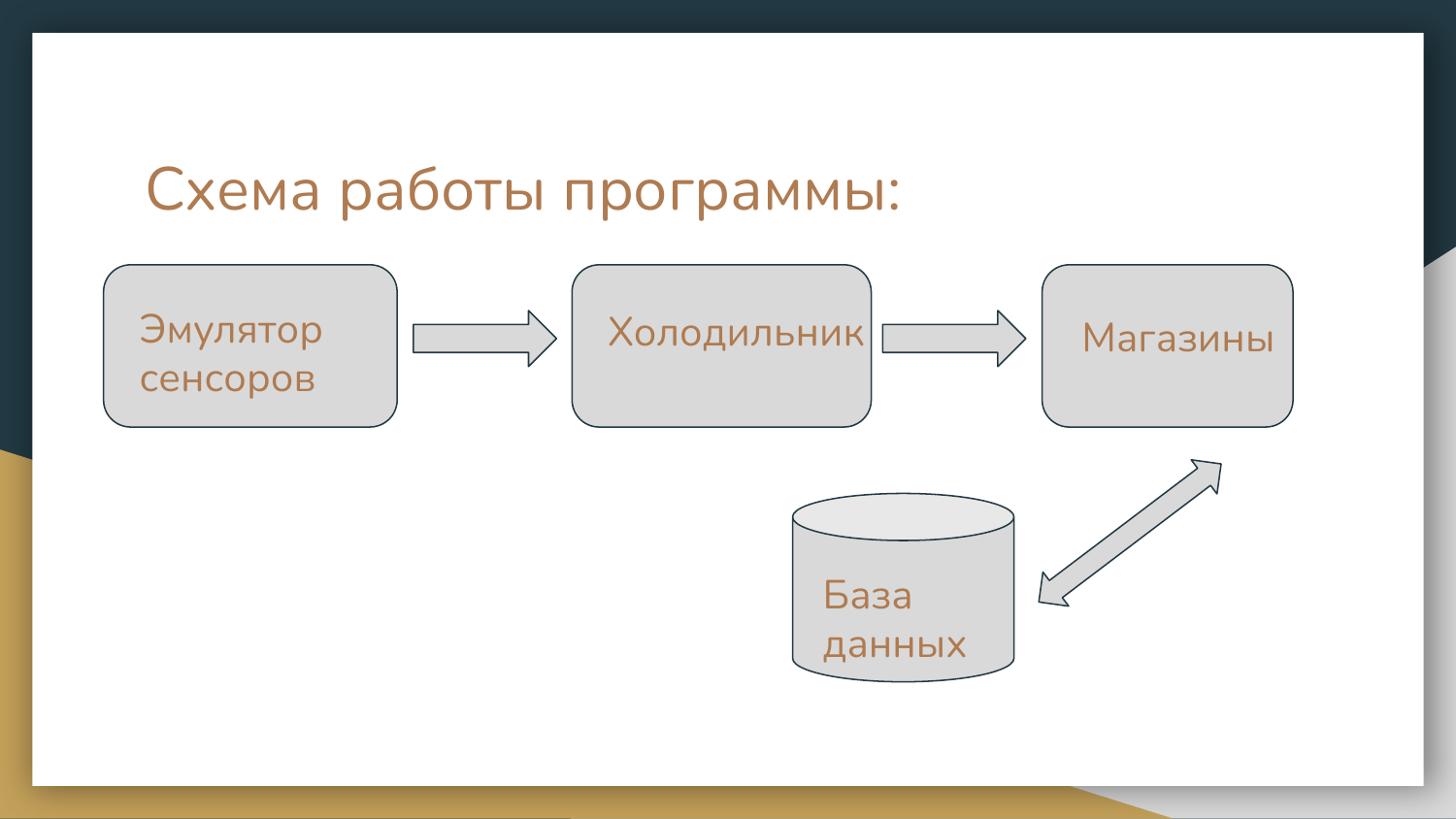

# Схема работы программы:

Эмулятор сенсоров
Холодильник
Магазины

База данных